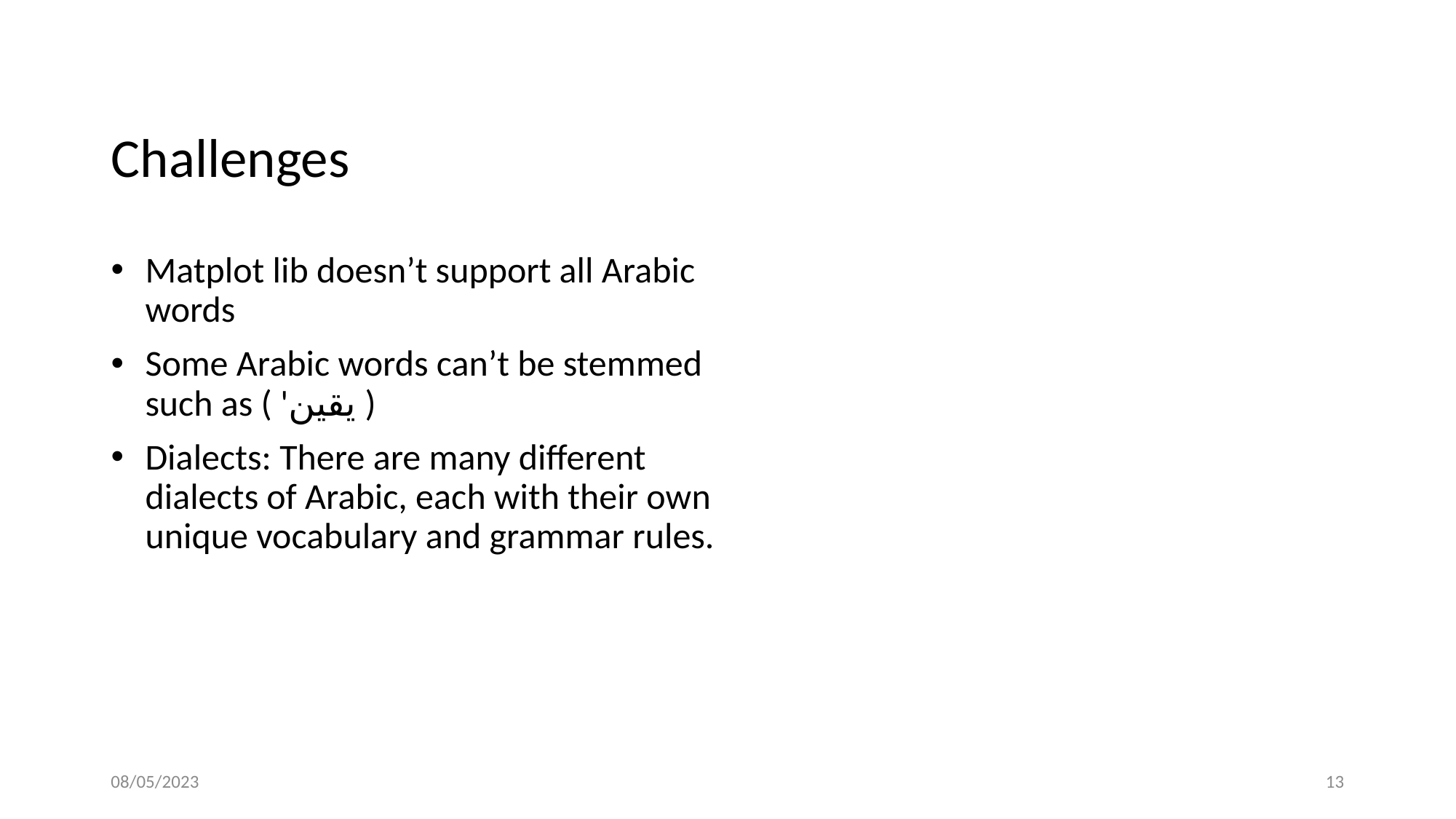

# Challenges
Matplot lib doesn’t support all Arabic words
Some Arabic words can’t be stemmed such as ( 'يقين )
Dialects: There are many different dialects of Arabic, each with their own unique vocabulary and grammar rules.

08/05/2023
13